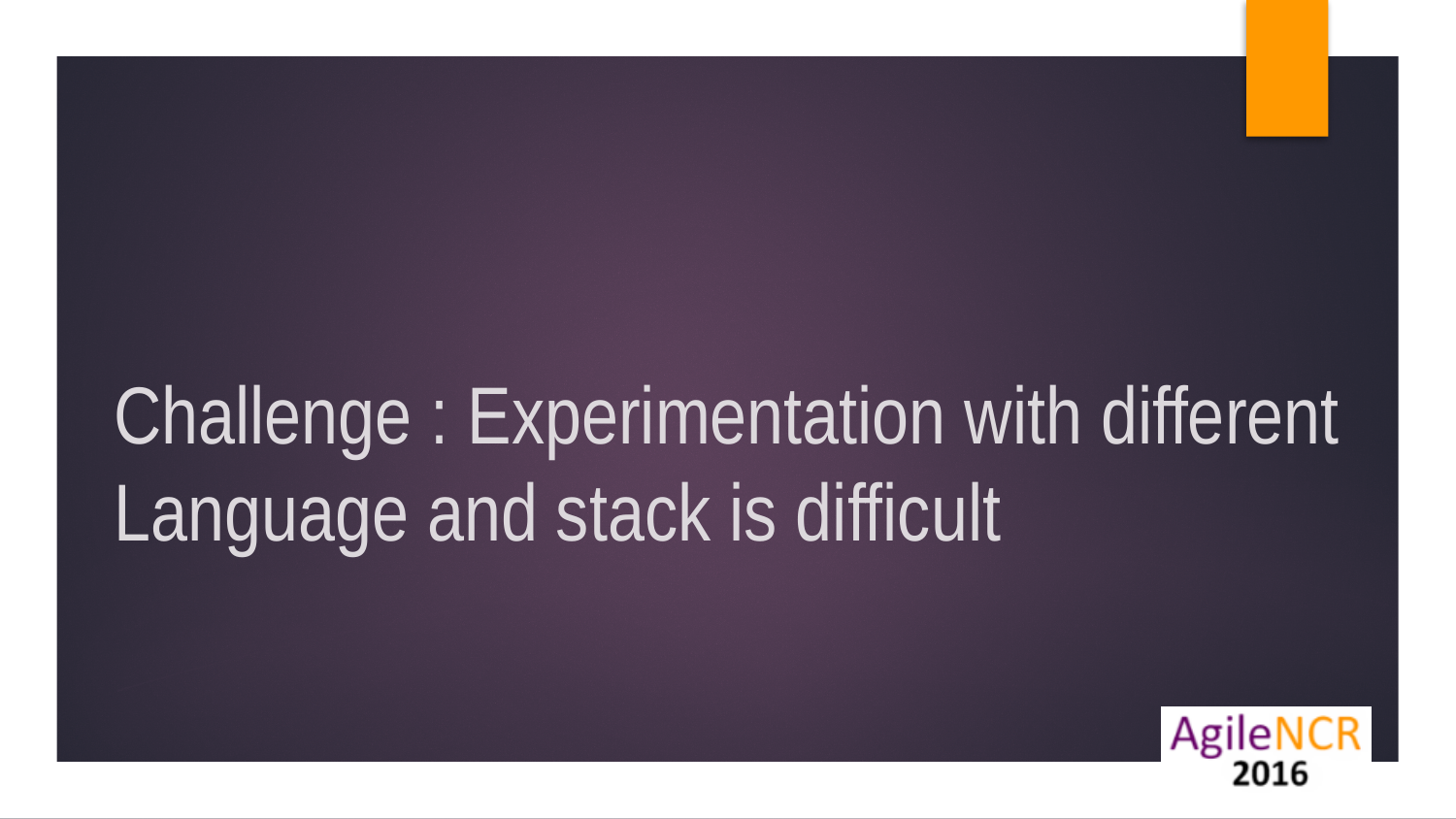

# Challenge : Experimentation with different Language and stack is difficult